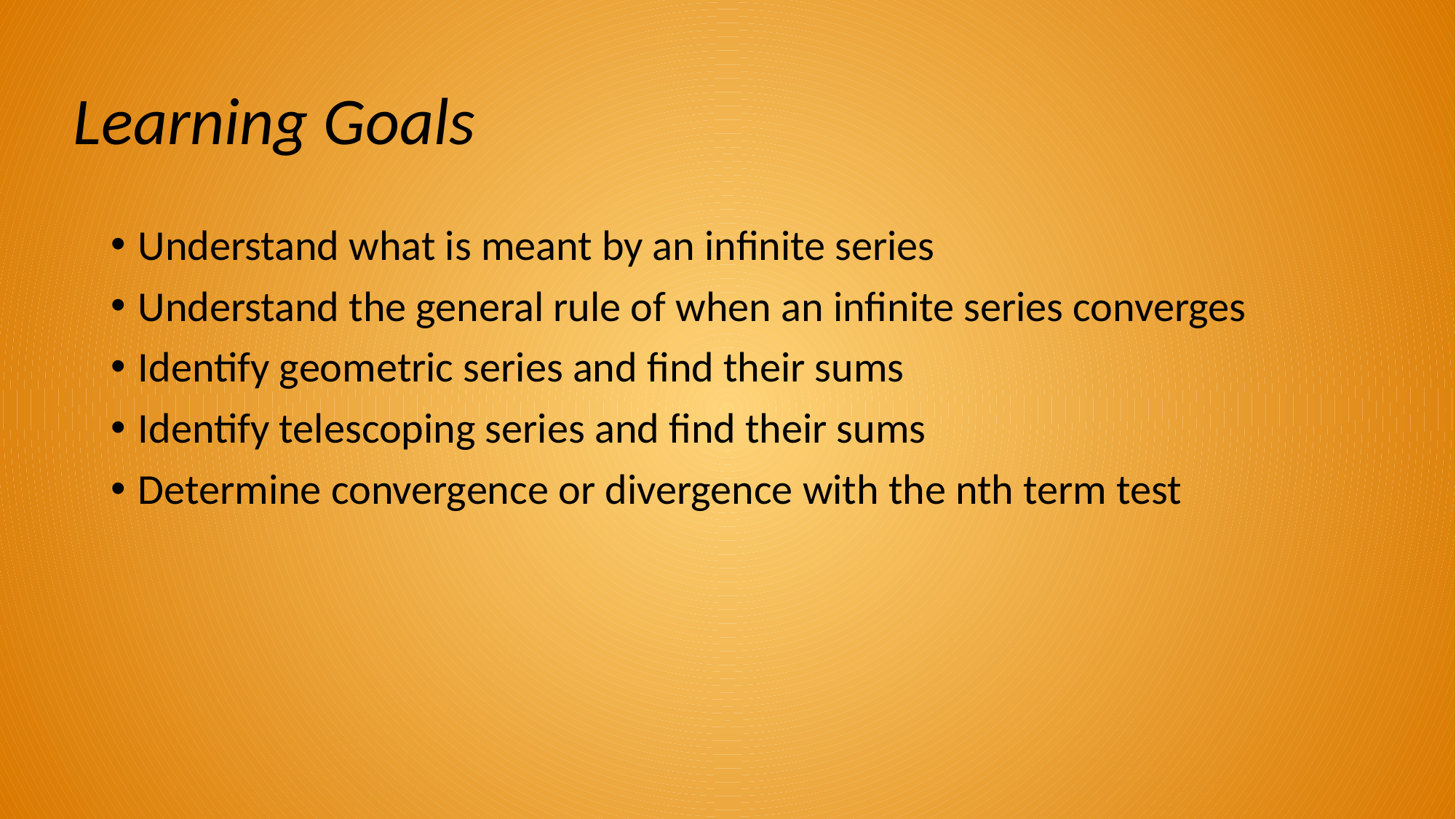

# Learning Goals
Understand what is meant by an infinite series
Understand the general rule of when an infinite series converges
Identify geometric series and find their sums
Identify telescoping series and find their sums
Determine convergence or divergence with the nth term test